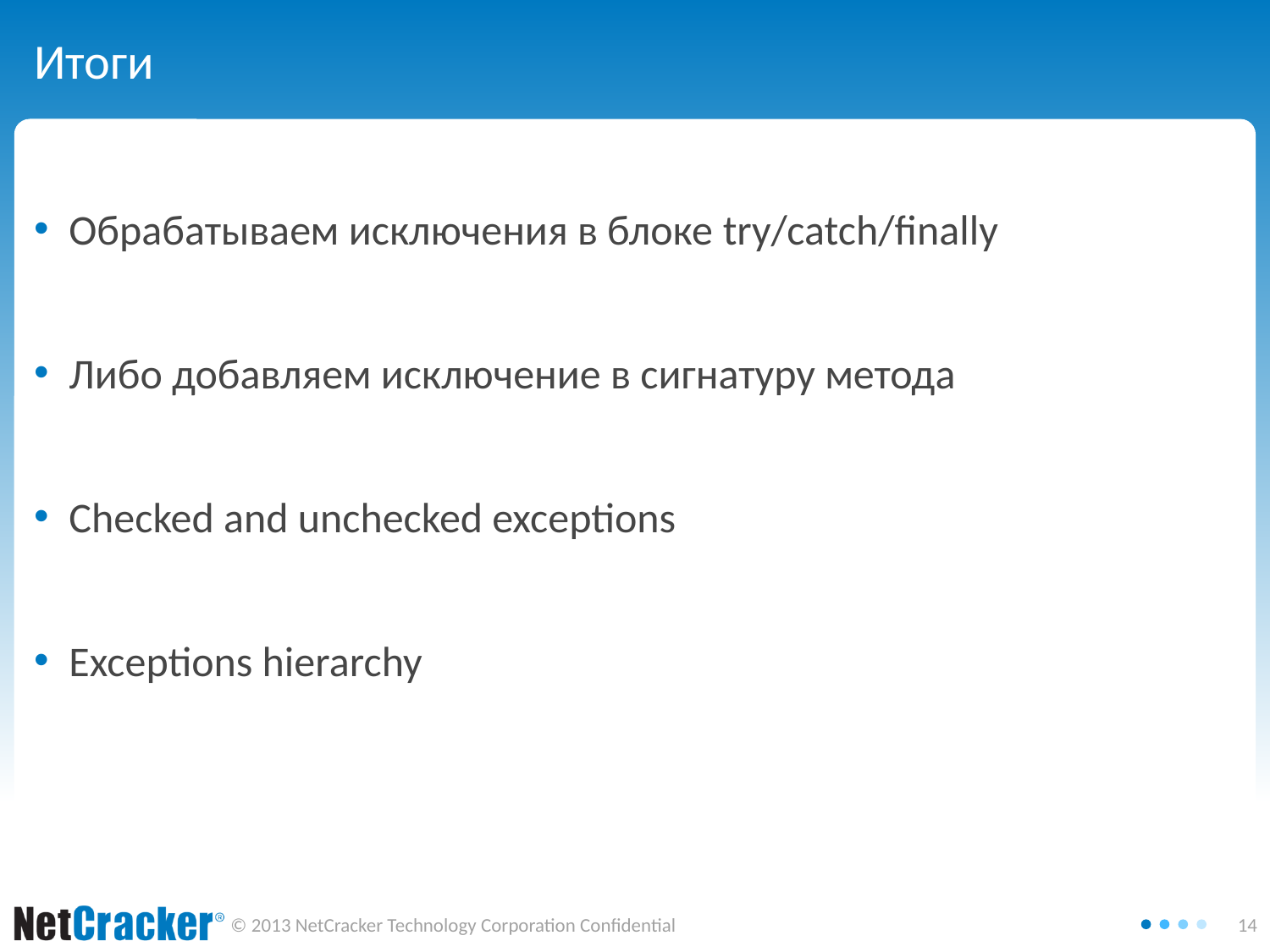

# Итоги

Обрабатываем исключения в блоке try/catch/finally

Либо добавляем исключение в сигнатуру метода

Checked and unchecked exceptions

Exceptions hierarchy